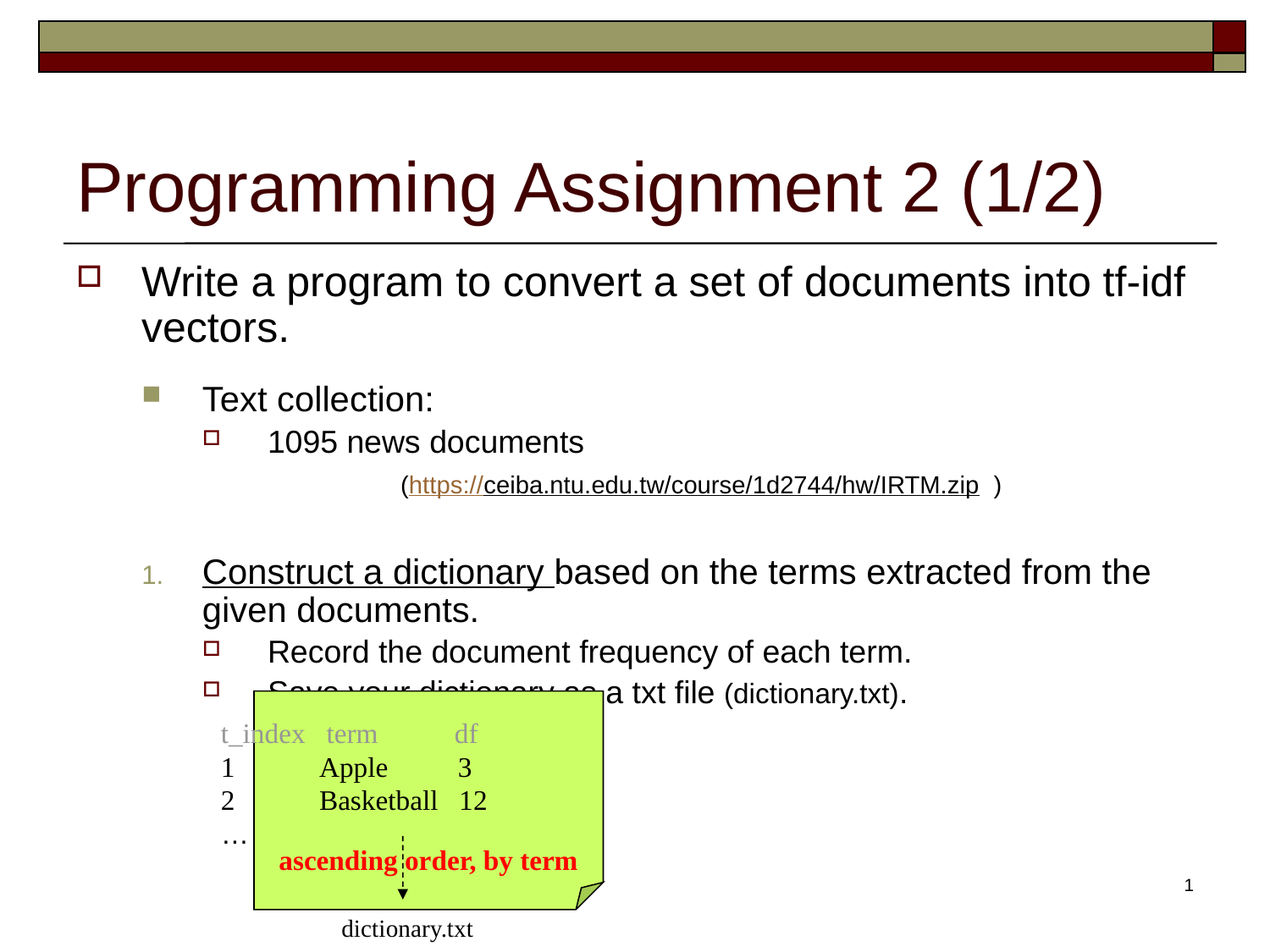

# Programming Assignment 2 (1/2)
Write a program to convert a set of documents into tf-idf vectors.

Text collection:
1095 news documents
	        (https://ceiba.ntu.edu.tw/course/1d2744/hw/IRTM.zip  )

Construct a dictionary based on the terms extracted from the given documents.
Record the document frequency of each term.
Save your dictionary as a txt file (dictionary.txt).

t_index   term           df
     Apple          3
     Basketball   12
…
ascending order, by term

1
dictionary.txt